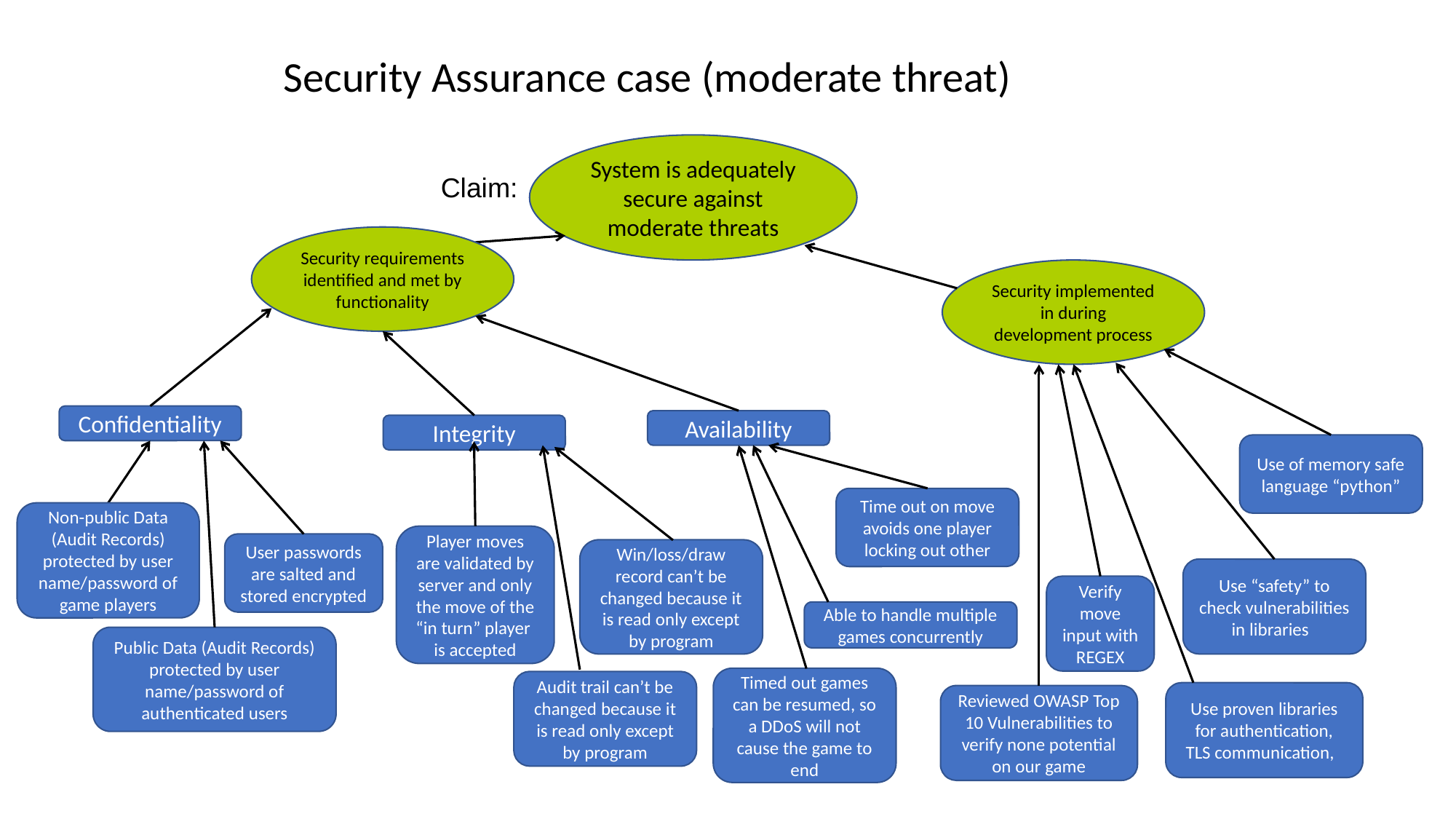

Security Assurance case (moderate threat)
System is adequately secure against moderate threats
Claim:
Security requirements identified and met by functionality
Security implemented in during development process
Confidentiality
Availability
Integrity
Use of memory safe language “python”
Time out on move avoids one player locking out other
Non-public Data (Audit Records) protected by user name/password of game players
Player moves are validated by server and only the move of the “in turn” player  is accepted
User passwords are salted and stored encrypted
Win/loss/draw record can’t be changed because it is read only except by program
Use “safety” to check vulnerabilities in libraries
Verify move input with REGEX
Able to handle multiple games concurrently
Public Data (Audit Records) protected by user name/password of authenticated users
Timed out games can be resumed, so a DDoS will not cause the game to end
Audit trail can’t be changed because it is read only except by program
Use proven libraries for authentication, TLS communication,
Reviewed OWASP Top 10 Vulnerabilities to verify none potential on our game